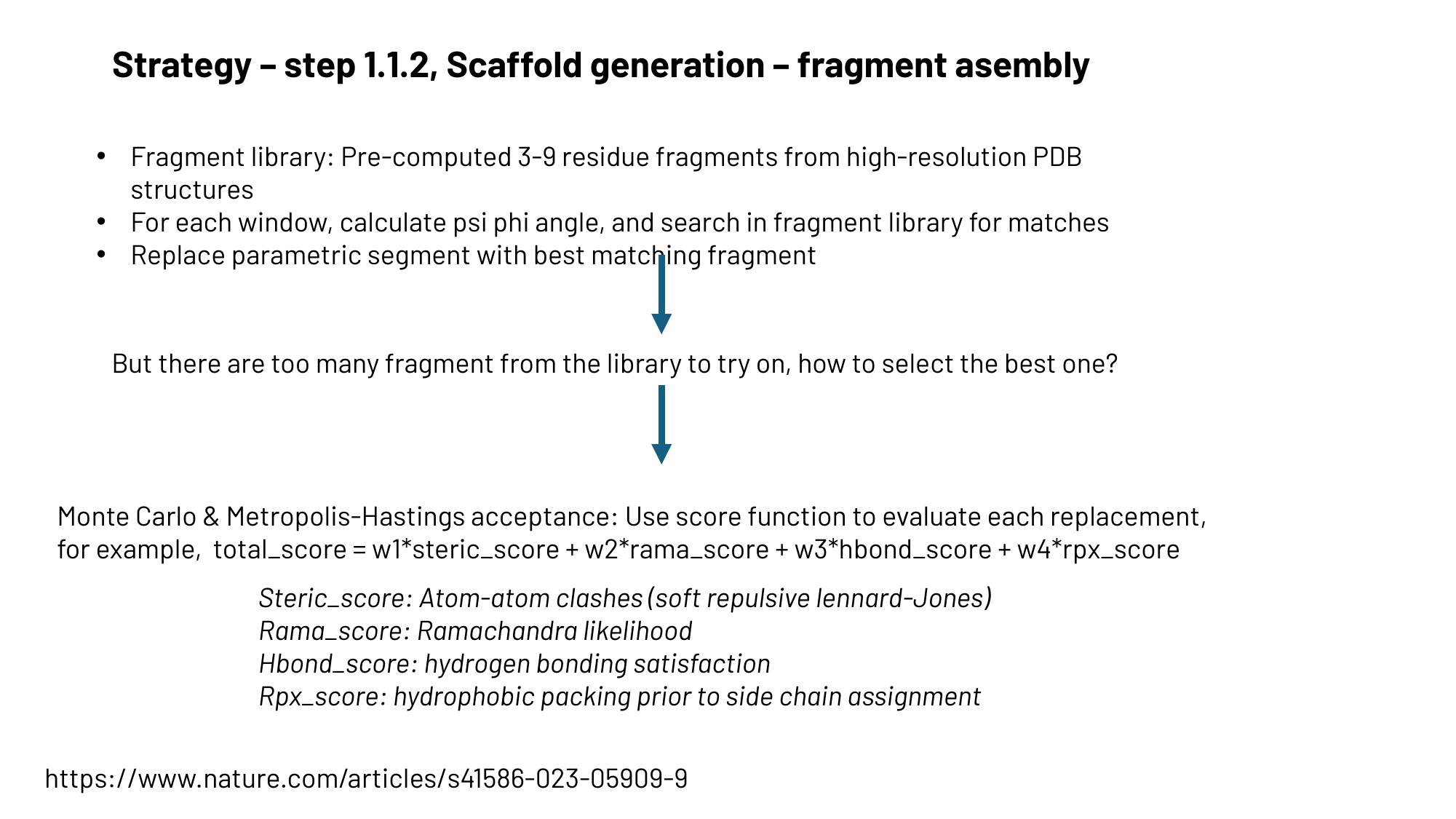

Strategy – step 1.1.2, Scaffold generation – fragment asembly
Fragment library: Pre-computed 3-9 residue fragments from high-resolution PDB structures
For each window, calculate psi phi angle, and search in fragment library for matches
Replace parametric segment with best matching fragment
But there are too many fragment from the library to try on, how to select the best one?
Monte Carlo & Metropolis-Hastings acceptance: Use score function to evaluate each replacement,
for example,  total_score = w1*steric_score + w2*rama_score + w3*hbond_score + w4*rpx_score
Steric_score: Atom-atom clashes (soft repulsive lennard-Jones)
Rama_score: Ramachandra likelihood
Hbond_score: hydrogen bonding satisfaction
Rpx_score: hydrophobic packing prior to side chain assignment
https://www.nature.com/articles/s41586-023-05909-9